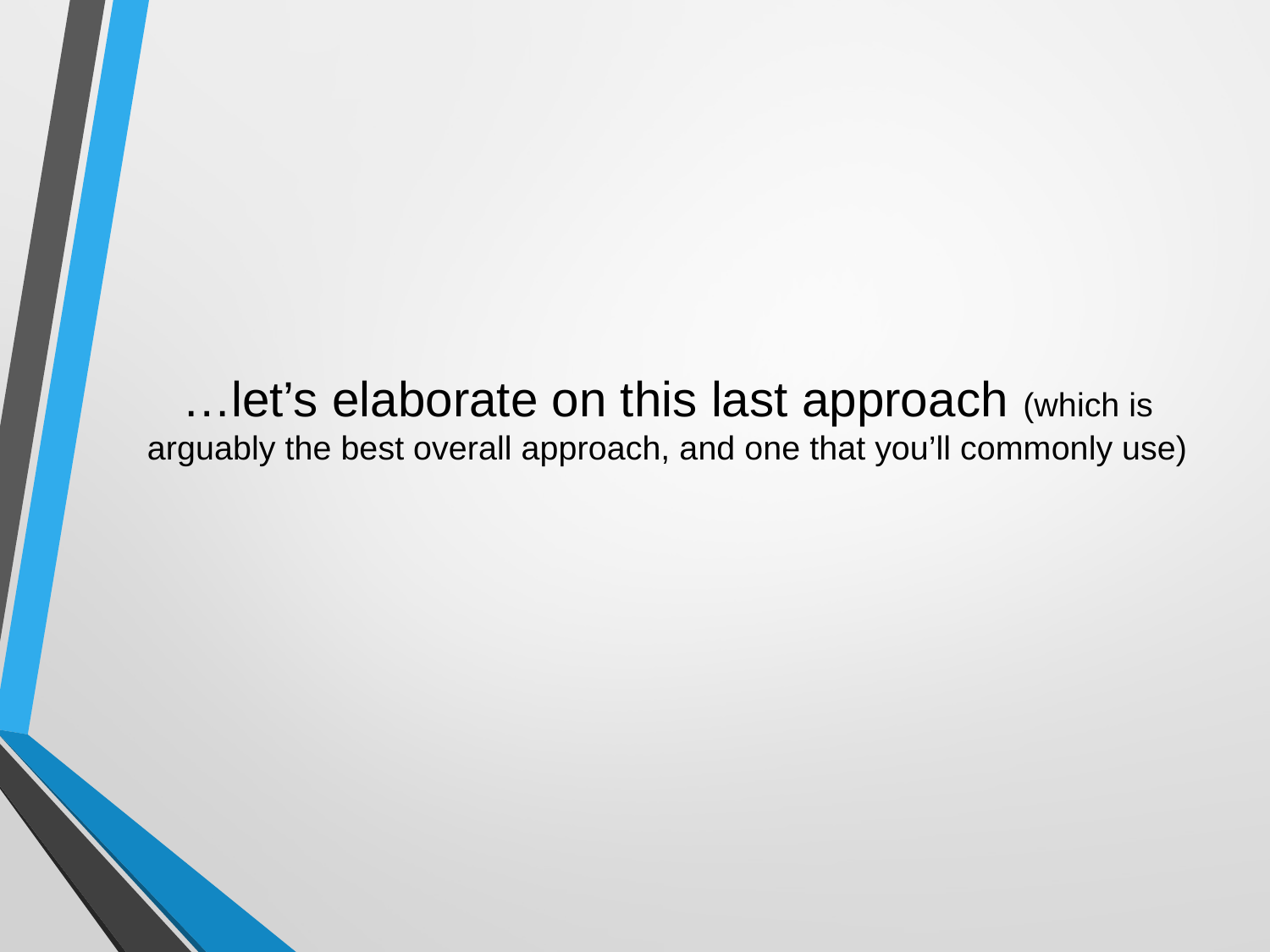

# …let’s elaborate on this last approach (which is arguably the best overall approach, and one that you’ll commonly use)